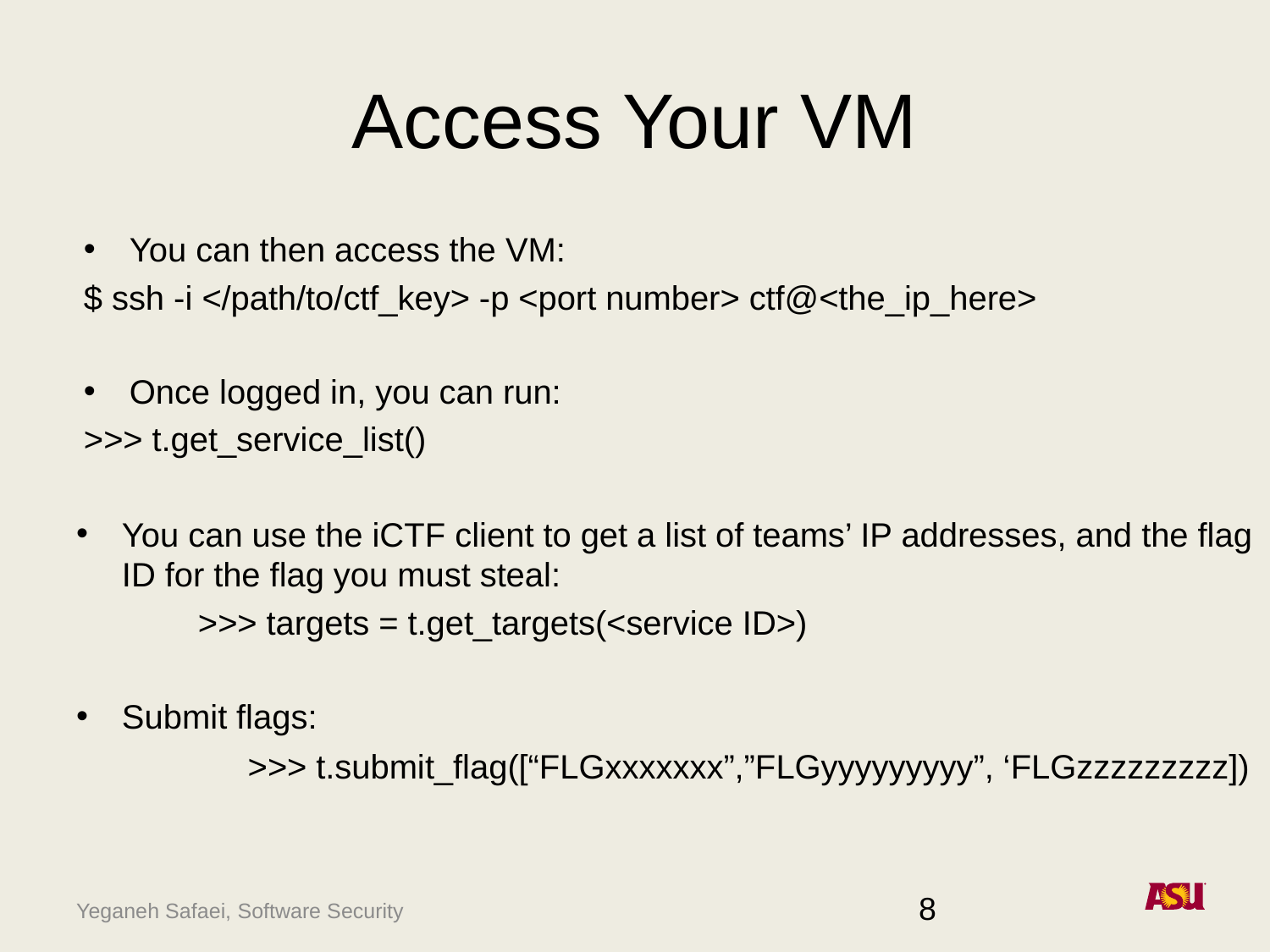

# Access Your VM
You can then access the VM:
		$ ssh -i </path/to/ctf_key> -p <port number> ctf@<the_ip_here>

Once logged in, you can run:
		>>> t.get_service_list()

You can use the iCTF client to get a list of teams’ IP addresses, and the flag ID for the flag you must steal:
		>>> targets = t.get_targets(<service ID>)

Submit flags:
	     >>> t.submit_flag([“FLGxxxxxxx”,”FLGyyyyyyyyy”, ‘FLGzzzzzzzzz])

8